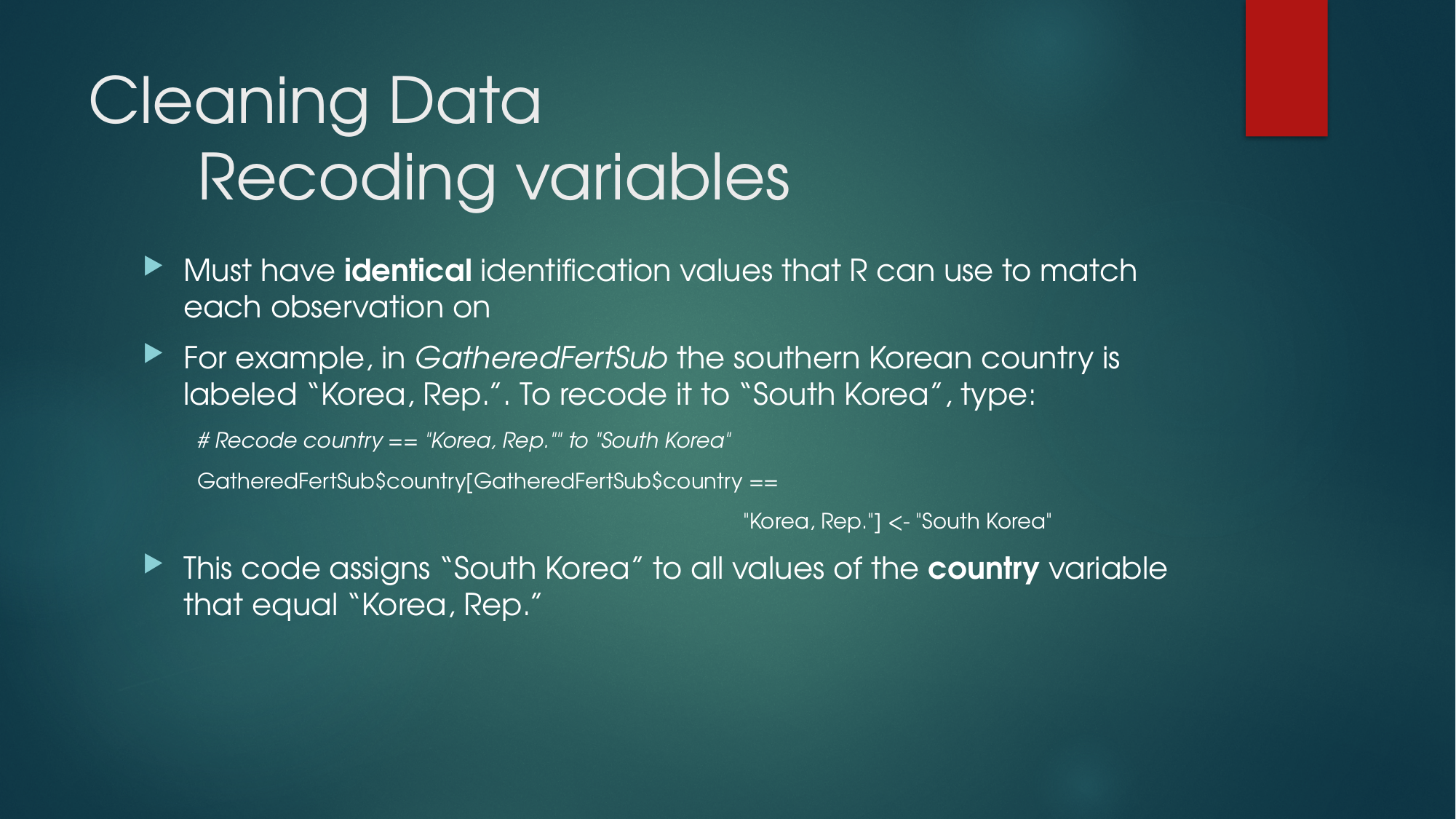

# Cleaning Data Recoding variables
Must have identical identification values that R can use to match each observation on
For example, in GatheredFertSub the southern Korean country is labeled “Korea, Rep.”. To recode it to “South Korea”, type:
# Recode country == "Korea, Rep."" to "South Korea"
GatheredFertSub$country[GatheredFertSub$country ==
					"Korea, Rep."] <- "South Korea"
This code assigns “South Korea” to all values of the country variable that equal “Korea, Rep.”